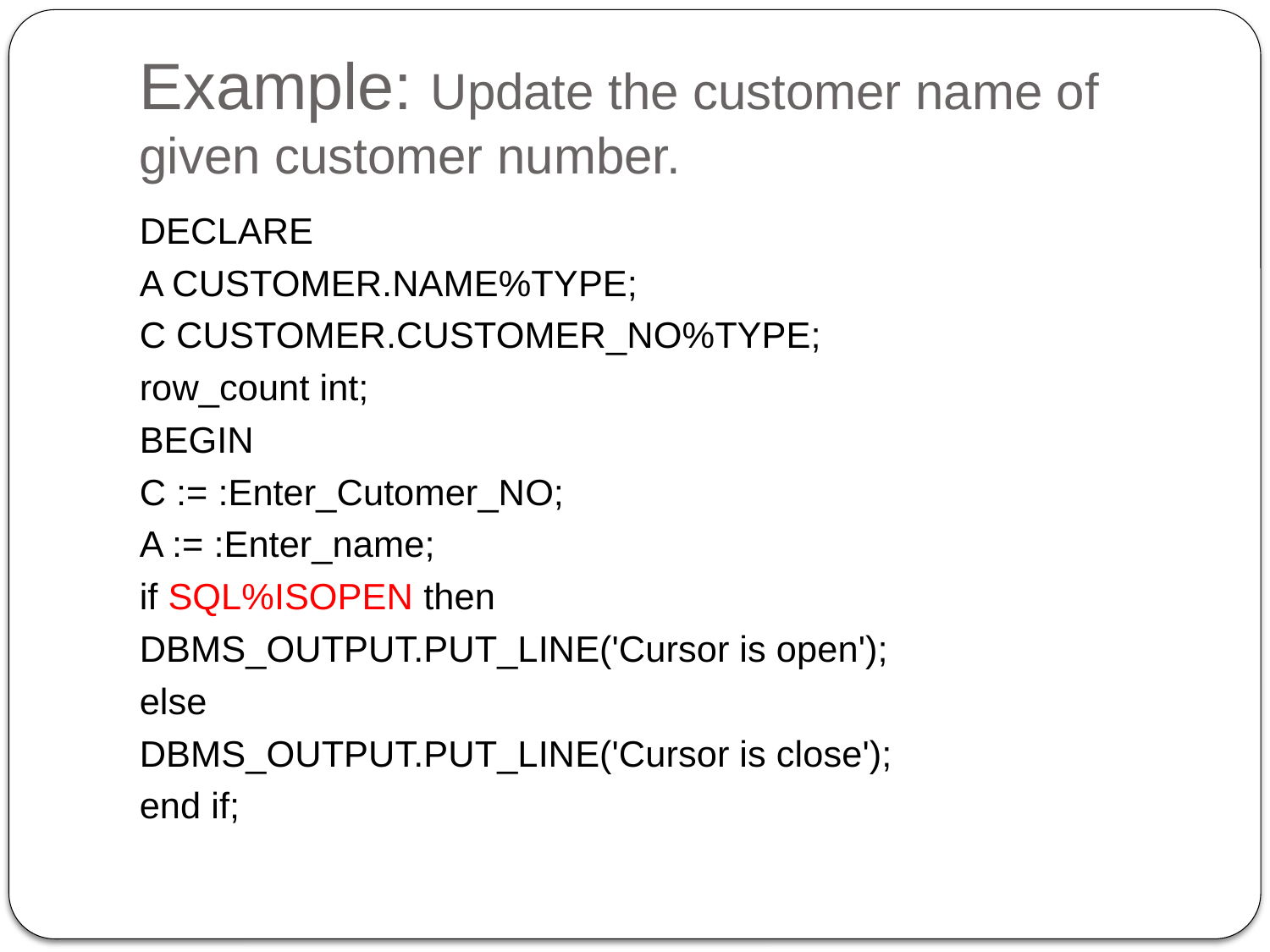

# Example: Update the customer name of given customer number.
DECLARE
A CUSTOMER.NAME%TYPE;
C CUSTOMER.CUSTOMER_NO%TYPE;
row_count int;
BEGIN
C := :Enter_Cutomer_NO;
A := :Enter_name;
if SQL%ISOPEN then
DBMS_OUTPUT.PUT_LINE('Cursor is open');
else
DBMS_OUTPUT.PUT_LINE('Cursor is close');
end if;